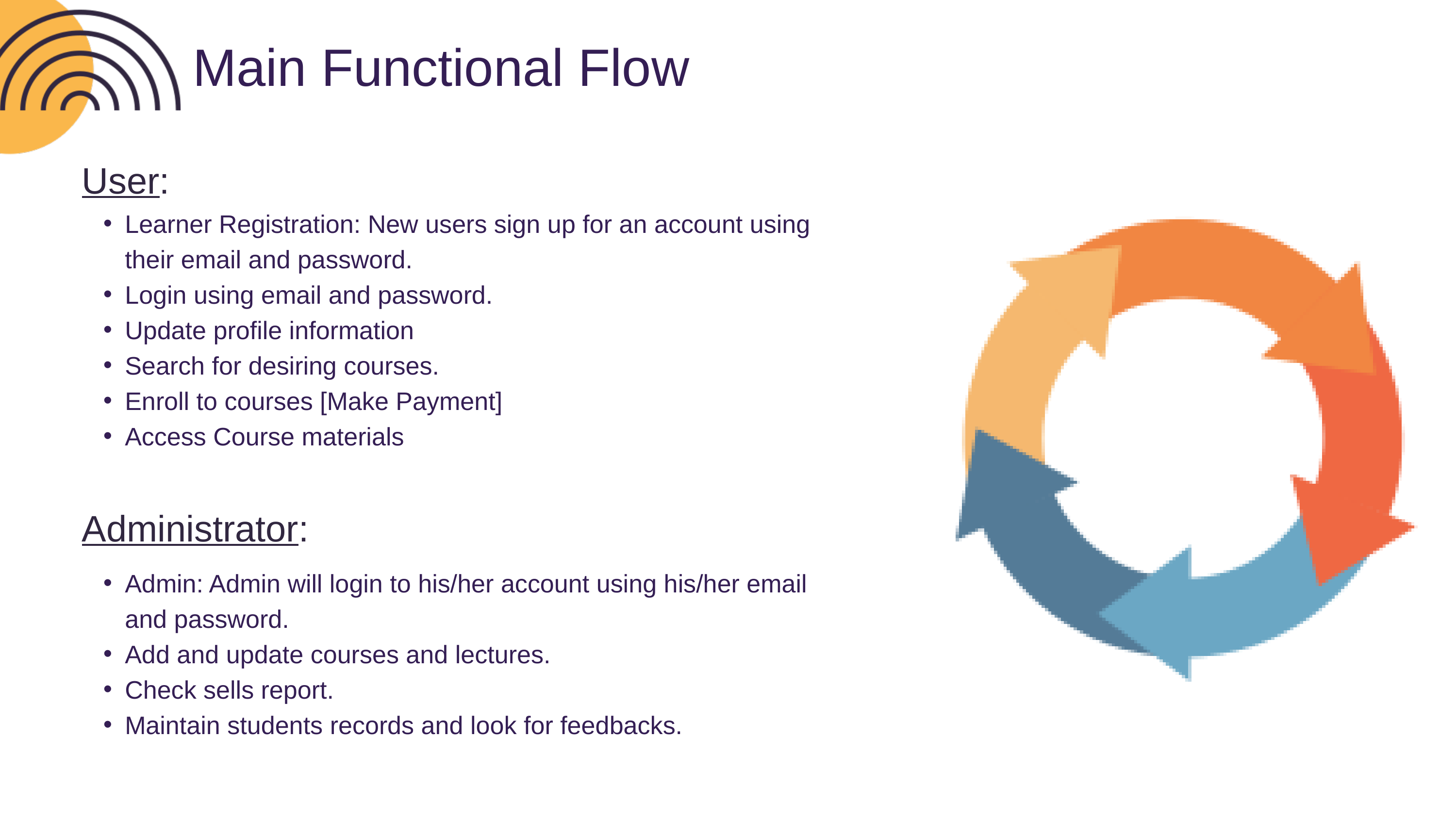

Main Functional Flow
User:

Learner Registration: New users sign up for an account using their email and password.
Login using email and password.
Update profile information
Search for desiring courses.
Enroll to courses [Make Payment]
Access Course materials

Administrator:
Admin: Admin will login to his/her account using his/her email and password.
Add and update courses and lectures.
Check sells report.
Maintain students records and look for feedbacks.